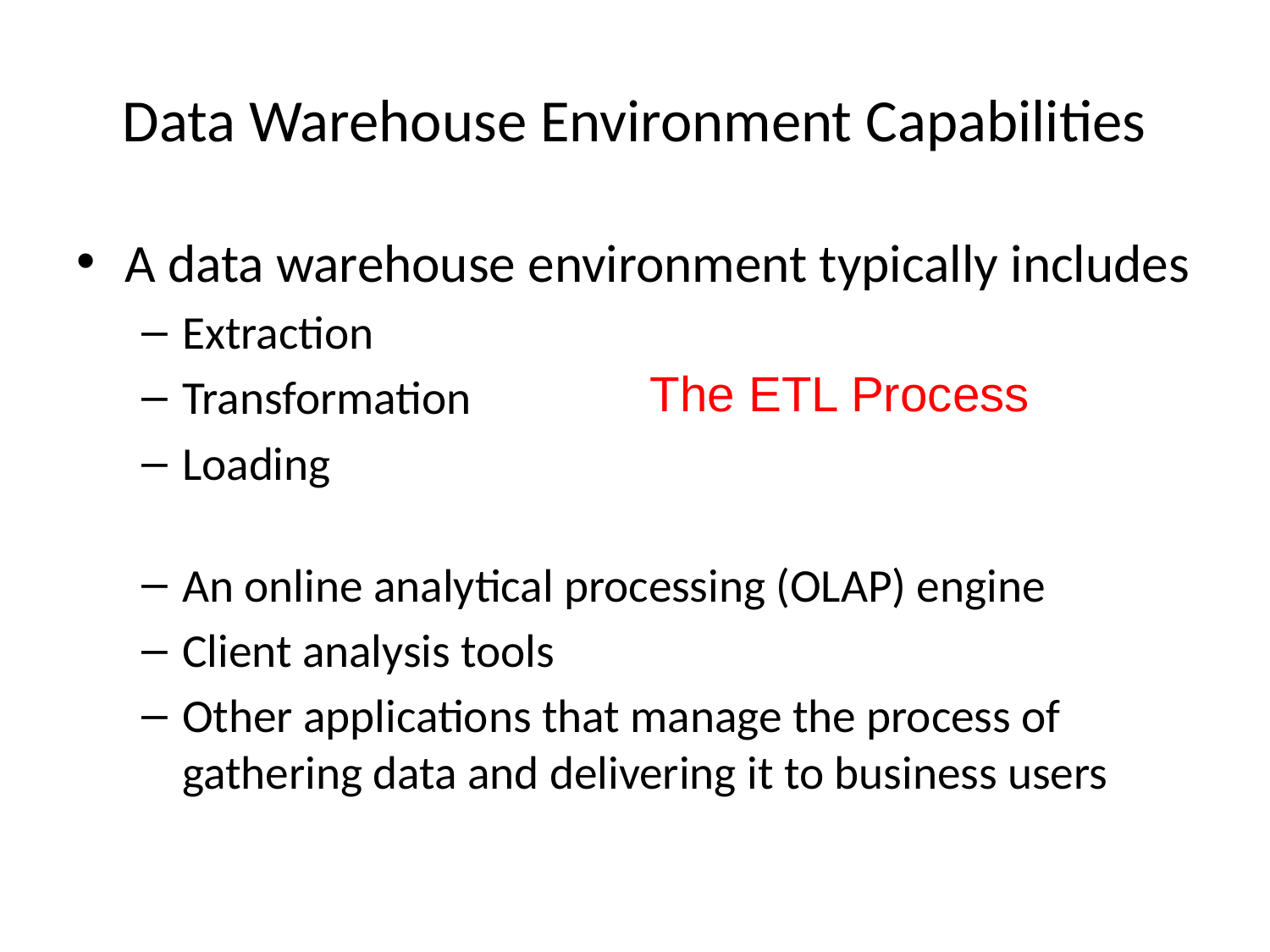

# Data Warehouse Environment Capabilities
A data warehouse environment typically includes
Extraction
Transformation
Loading
An online analytical processing (OLAP) engine
Client analysis tools
Other applications that manage the process of gathering data and delivering it to business users
The ETL Process